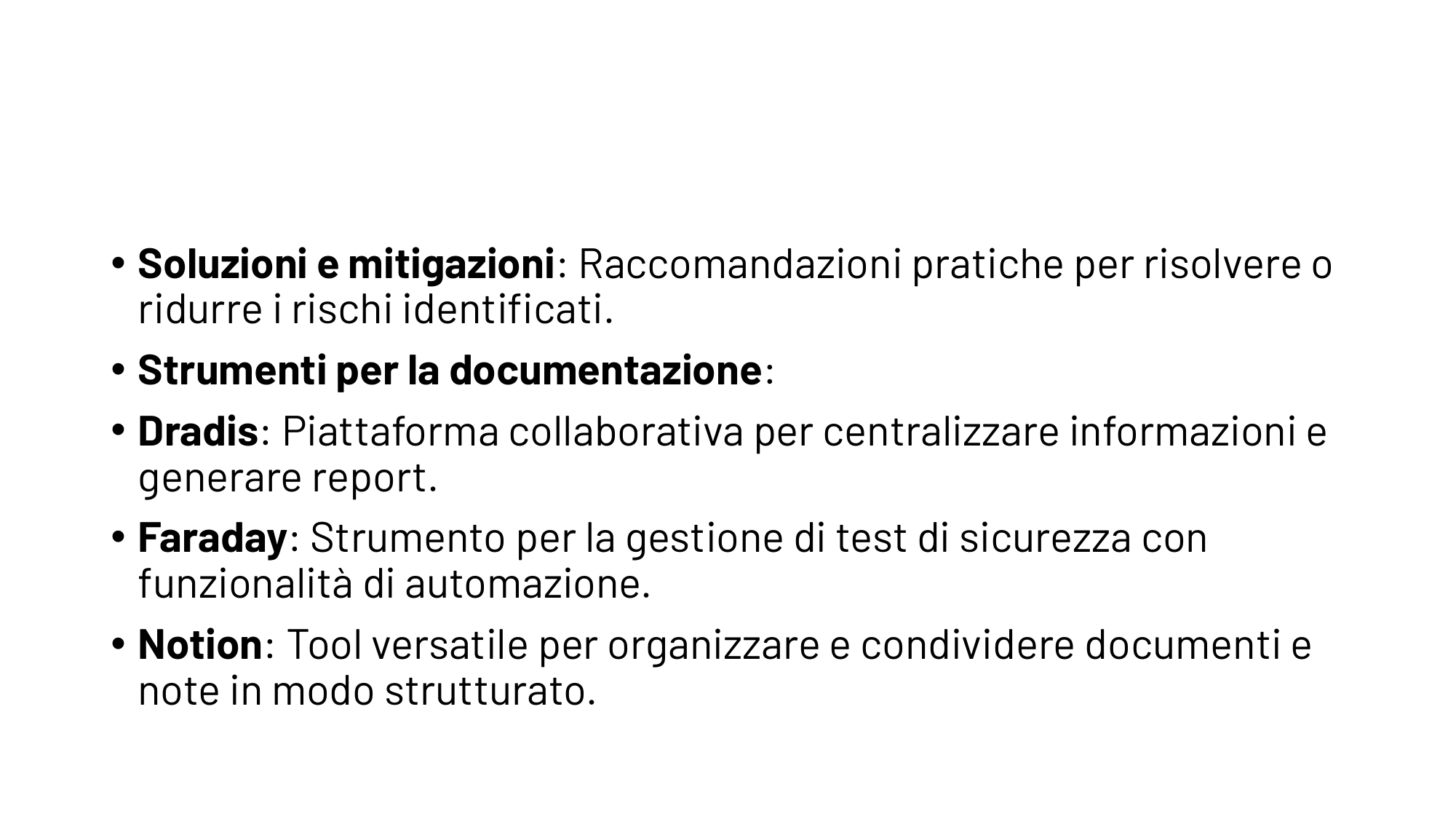

#
Soluzioni e mitigazioni: Raccomandazioni pratiche per risolvere o ridurre i rischi identificati.
Strumenti per la documentazione:
Dradis: Piattaforma collaborativa per centralizzare informazioni e generare report.
Faraday: Strumento per la gestione di test di sicurezza con funzionalità di automazione.
Notion: Tool versatile per organizzare e condividere documenti e note in modo strutturato.